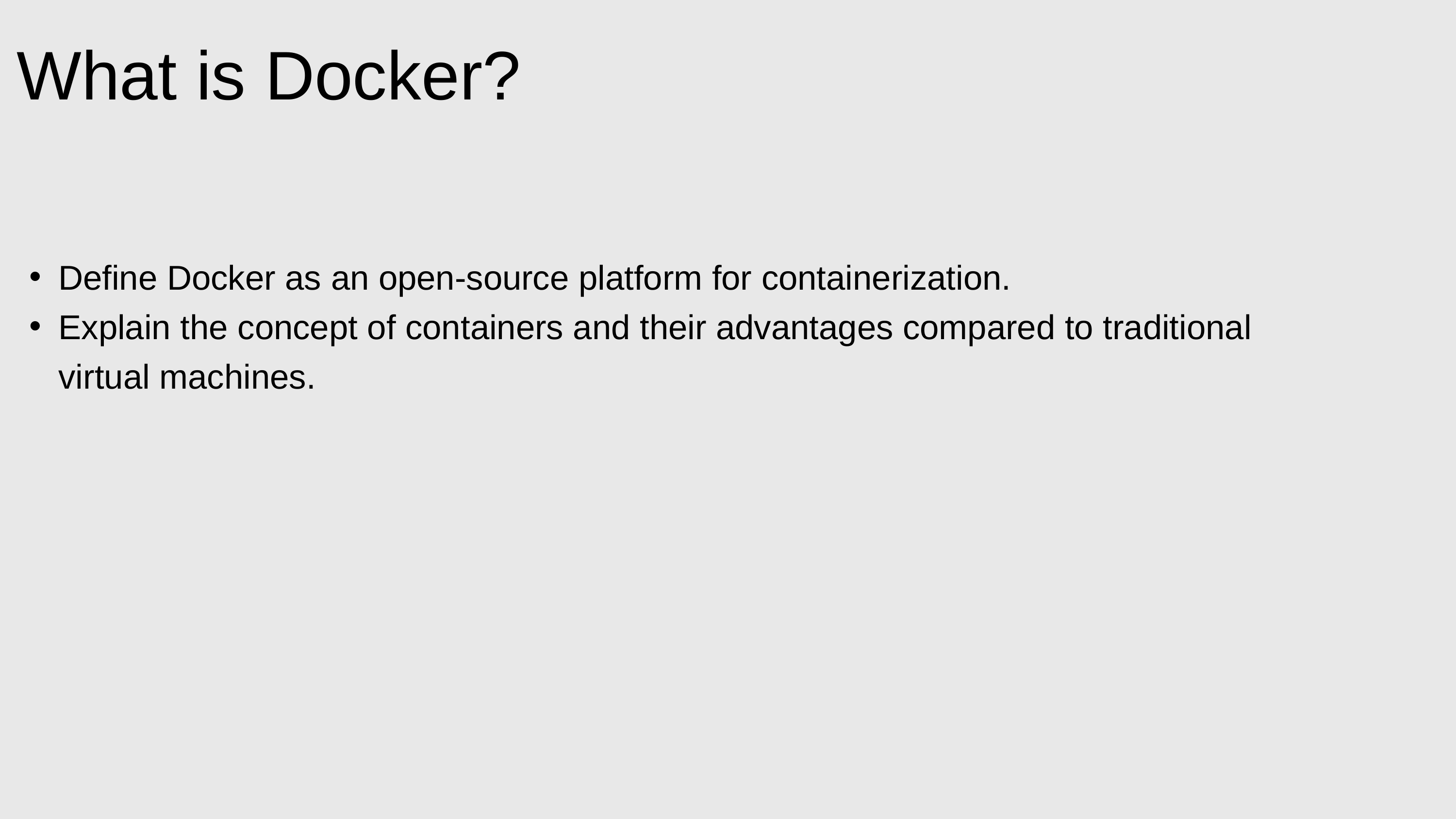

What is Docker?
Define Docker as an open-source platform for containerization.
Explain the concept of containers and their advantages compared to traditional virtual machines.